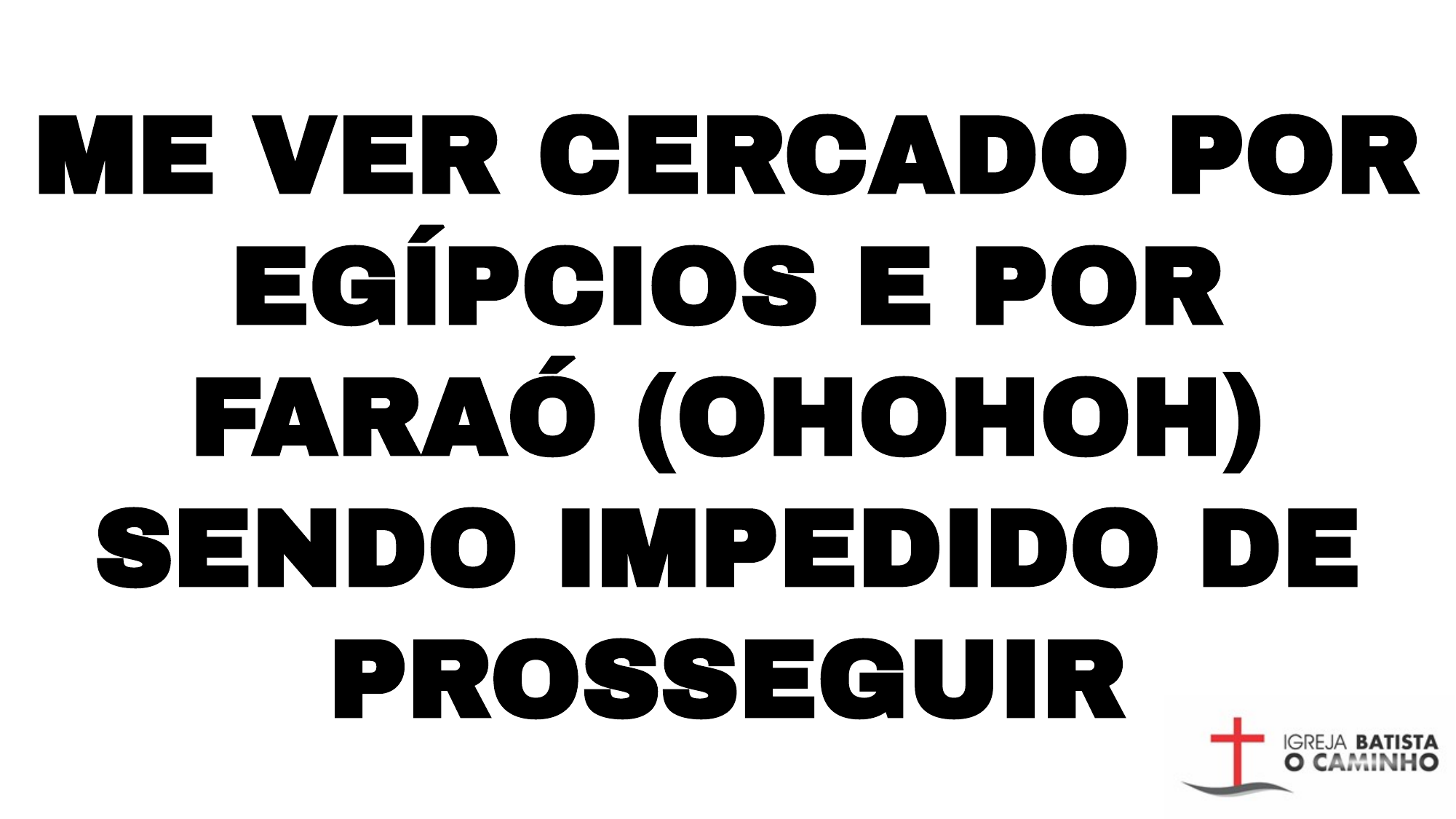

# ME VER CERCADO POR EGÍPCIOS E POR FARAÓ (OHOHOH) SENDO IMPEDIDO DE PROSSEGUIR